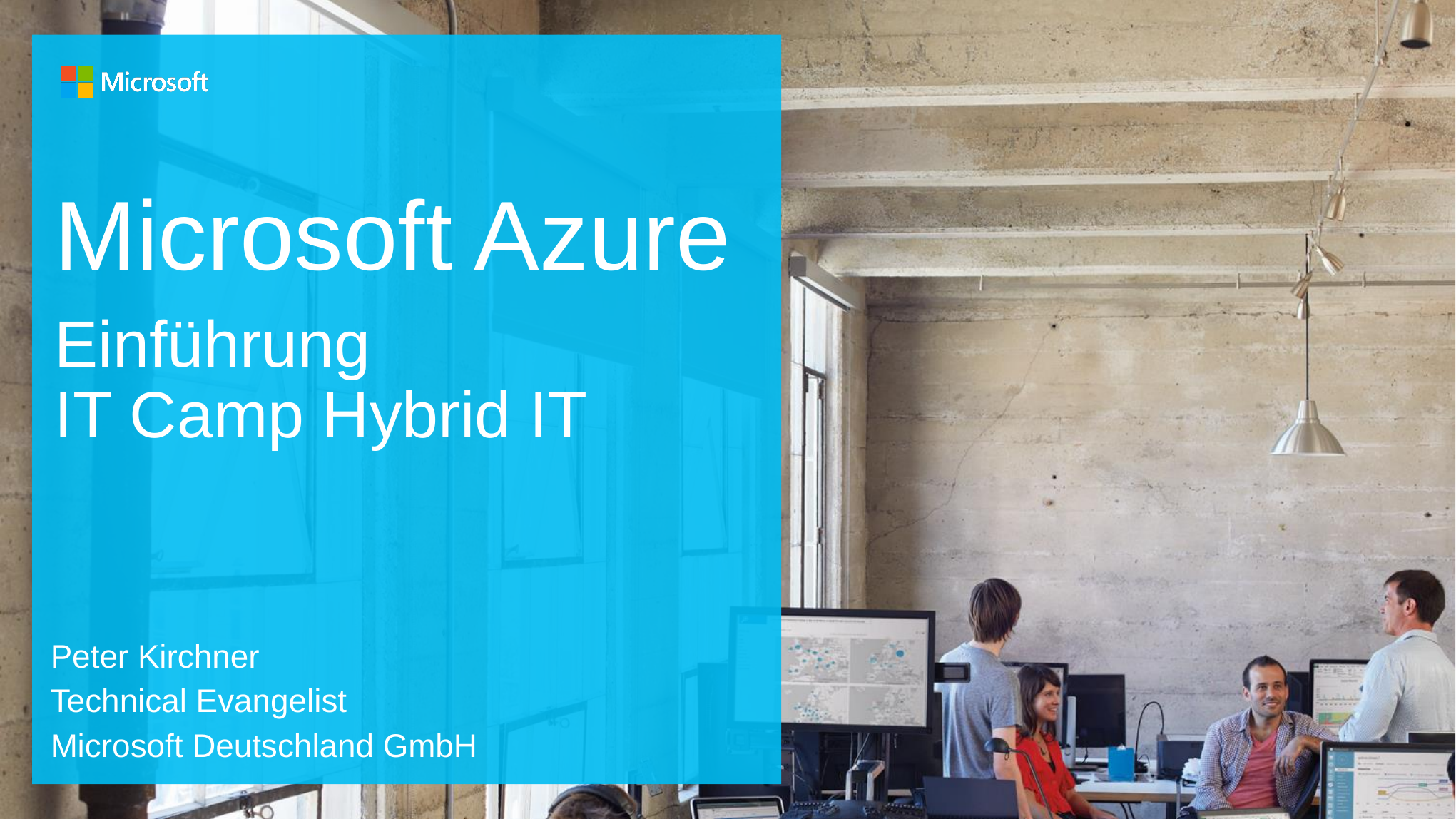

# Microsoft Azure
Einführung
IT Camp Hybrid IT

Peter Kirchner
Technical Evangelist
Microsoft Deutschland GmbH